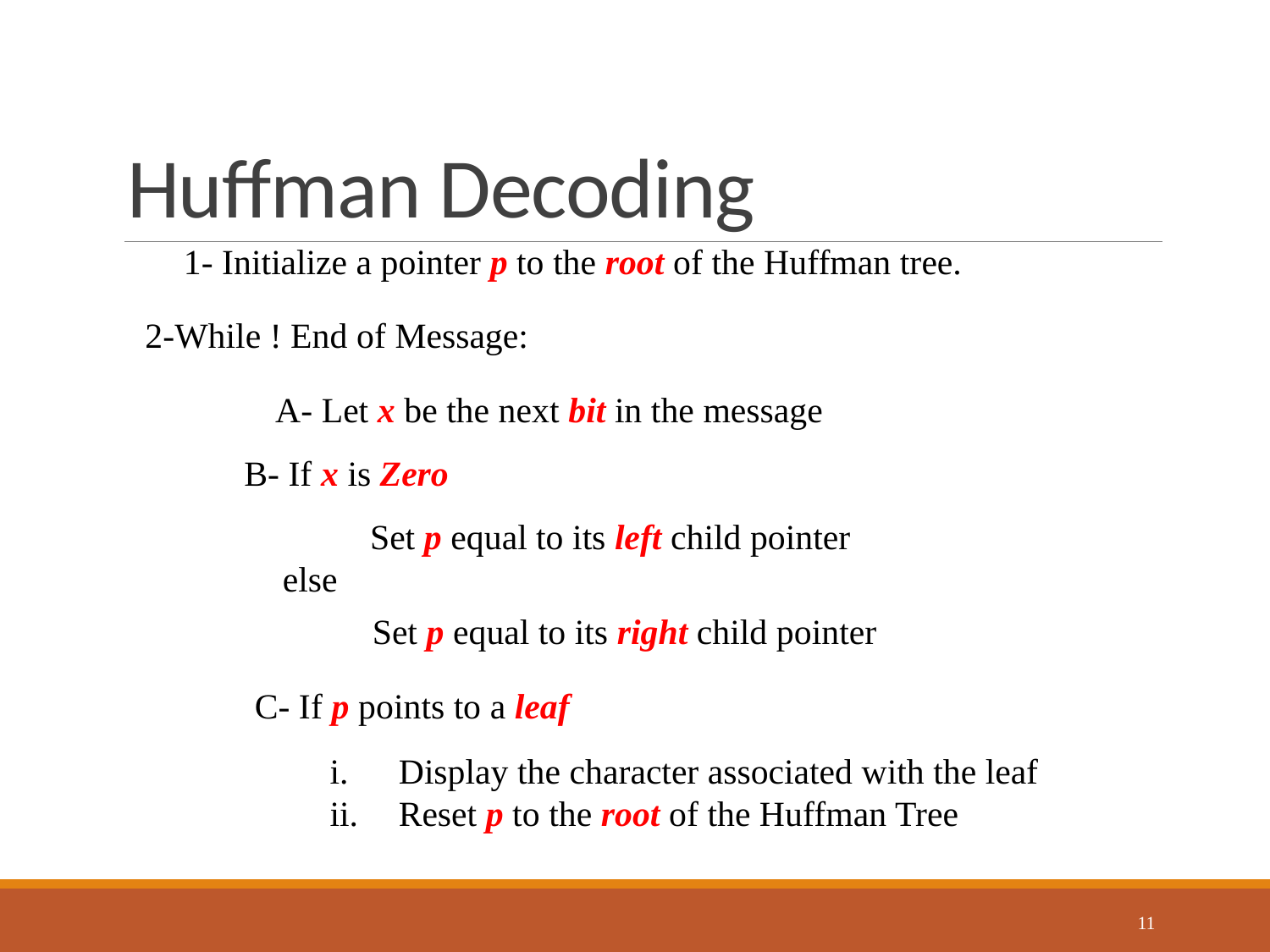

# Huffman Decoding
1- Initialize a pointer p to the root of the Huffman tree.
2-While ! End of Message:
A- Let x be the next bit in the message
B- If x is Zero
Set p equal to its left child pointer
else
Set p equal to its right child pointer
C- If p points to a leaf
Display the character associated with the leaf
ii.	Reset p to the root of the Huffman Tree
11